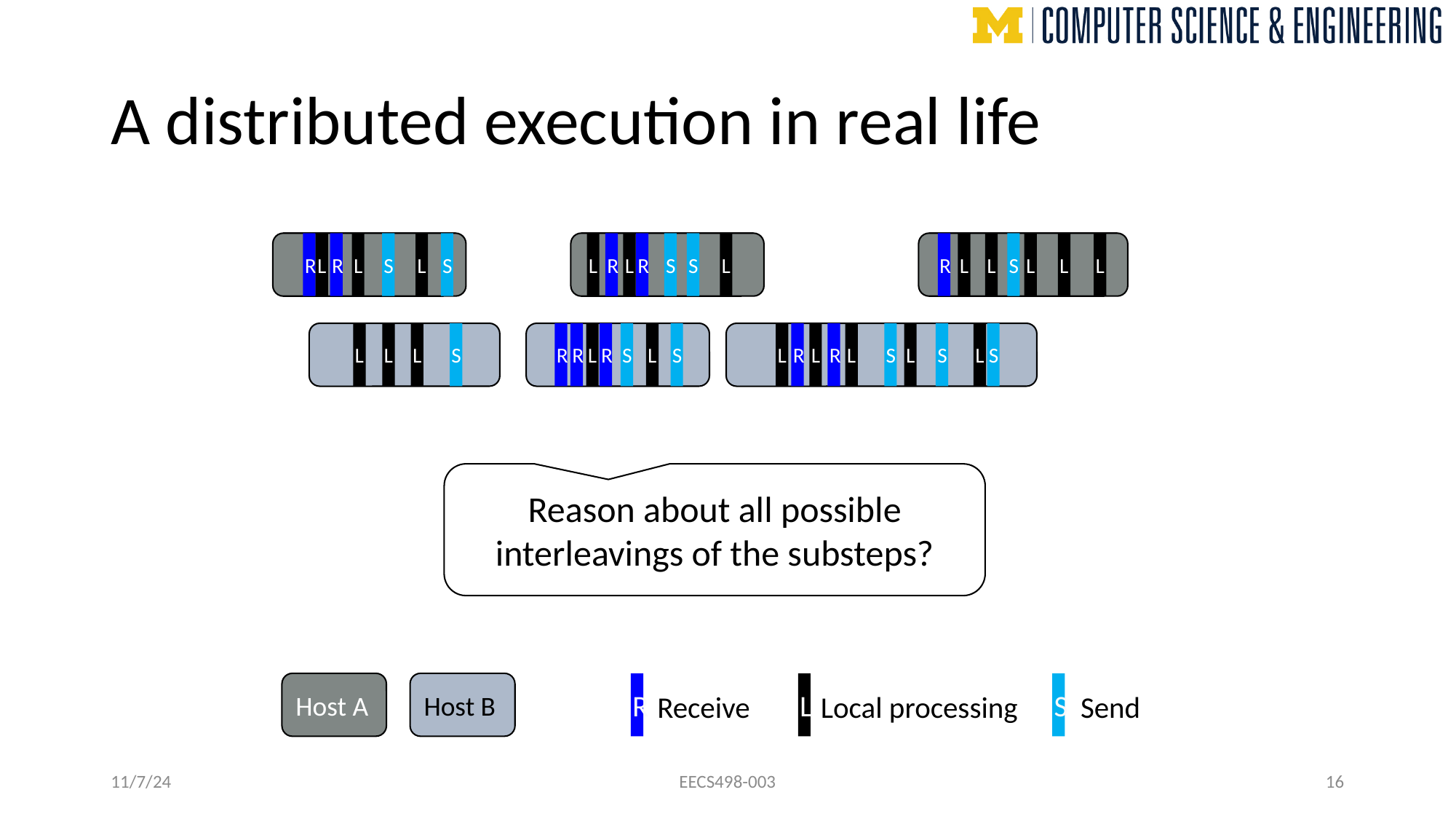

# A distributed execution in real life

R
L
R
L
S
L
S

L
R
L
R
S
S
L

R
L
L
S
L
L
L
R
R

L
L
L
S

R
L
S
L
S

L
R
L
R
L
S
L
S
L
S
Reason about all possible interleavings of the substeps?
Host A
Host B
R
L
S
Receive
Local processing
Send
11/7/24
EECS498-003
16